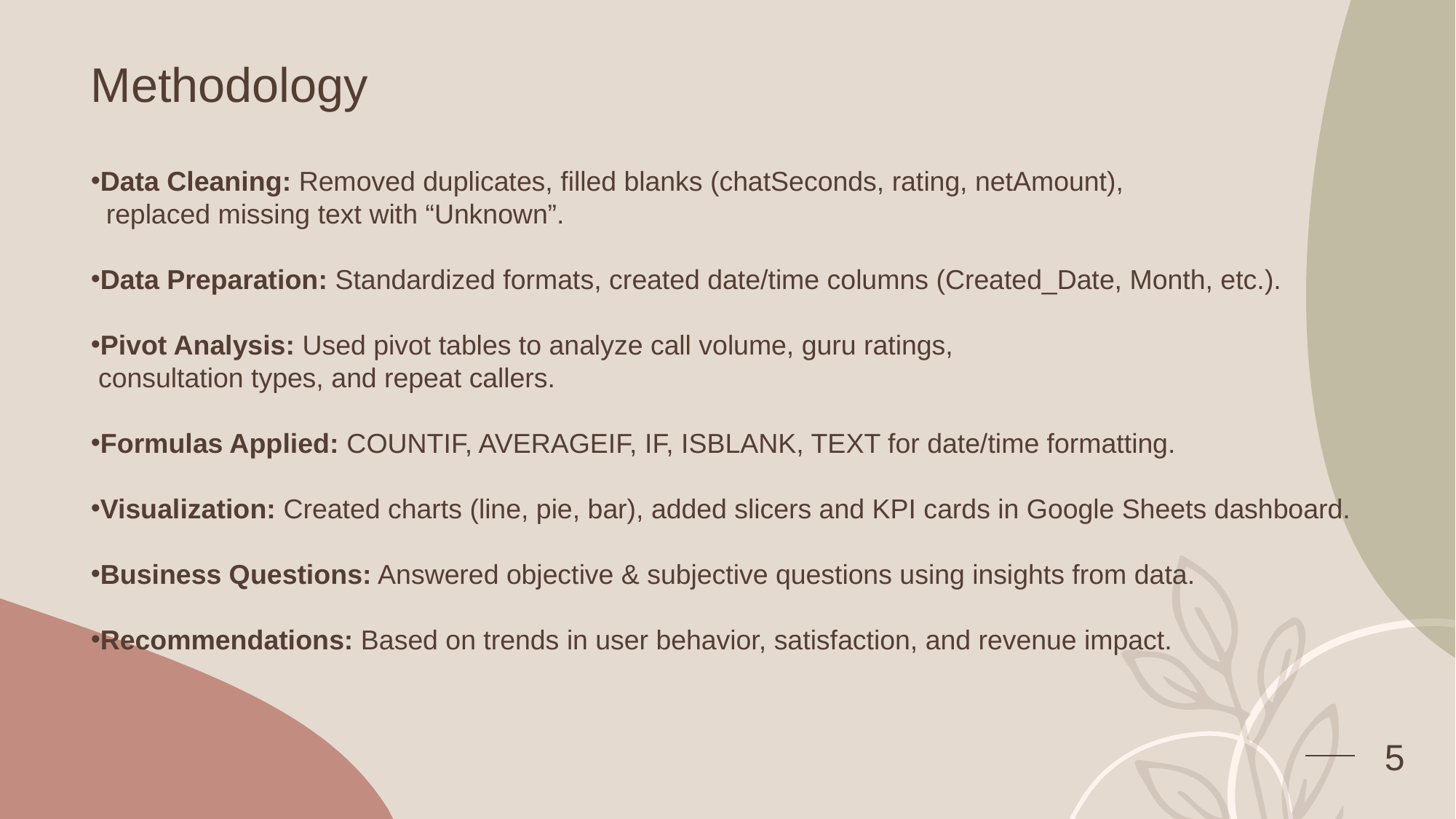

# Methodology
Data Cleaning: Removed duplicates, filled blanks (chatSeconds, rating, netAmount),
  replaced missing text with “Unknown”.

Data Preparation: Standardized formats, created date/time columns (Created_Date, Month, etc.).

Pivot Analysis: Used pivot tables to analyze call volume, guru ratings,
 consultation types, and repeat callers.

Formulas Applied: COUNTIF, AVERAGEIF, IF, ISBLANK, TEXT for date/time formatting.

Visualization: Created charts (line, pie, bar), added slicers and KPI cards in Google Sheets dashboard.

Business Questions: Answered objective & subjective questions using insights from data.

Recommendations: Based on trends in user behavior, satisfaction, and revenue impact.
5